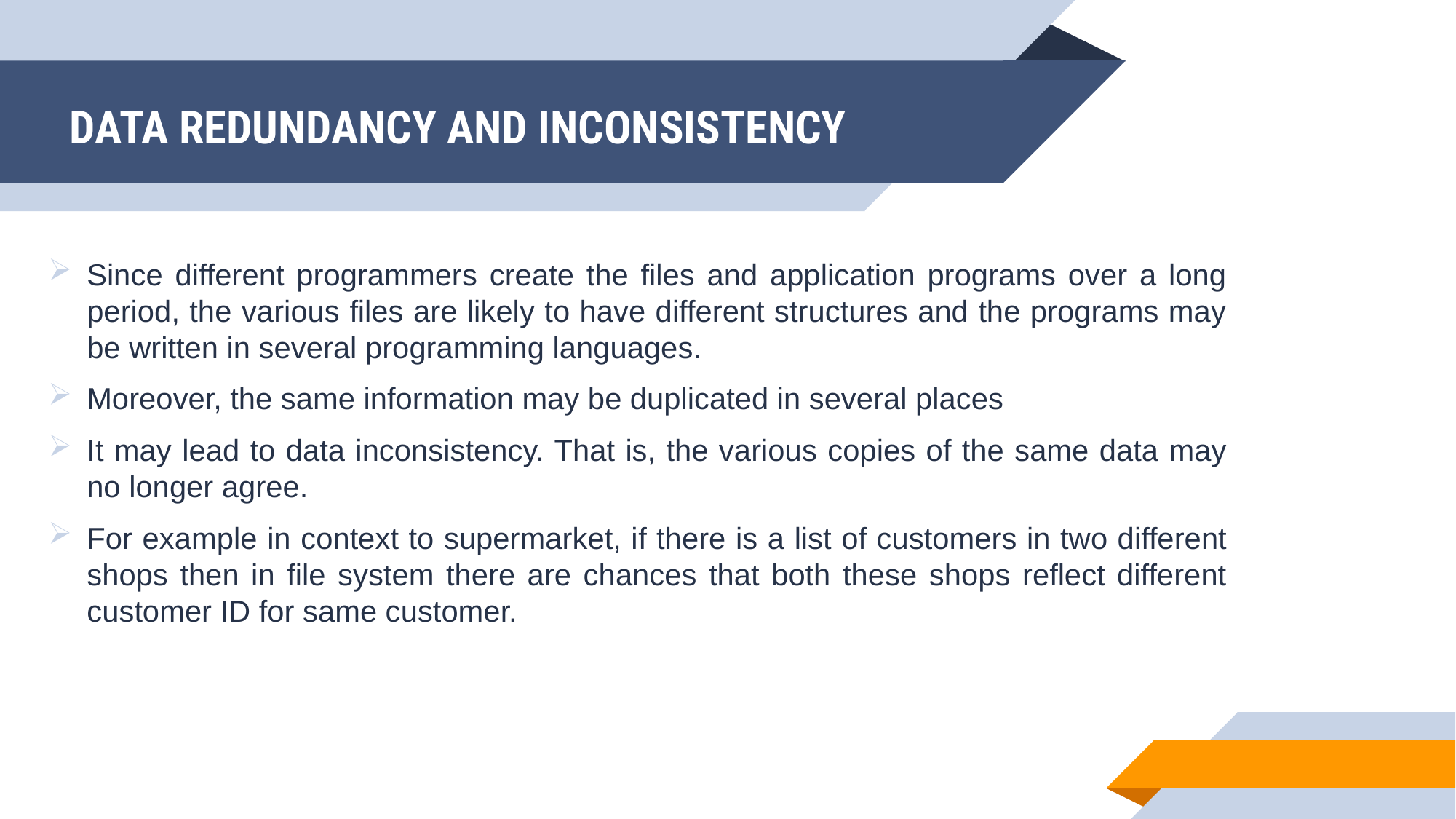

# DATA REDUNDANCY AND INCONSISTENCY
Since different programmers create the files and application programs over a long period, the various files are likely to have different structures and the programs may be written in several programming languages.
Moreover, the same information may be duplicated in several places
It may lead to data inconsistency. That is, the various copies of the same data may no longer agree.
For example in context to supermarket, if there is a list of customers in two different shops then in file system there are chances that both these shops reflect different customer ID for same customer.